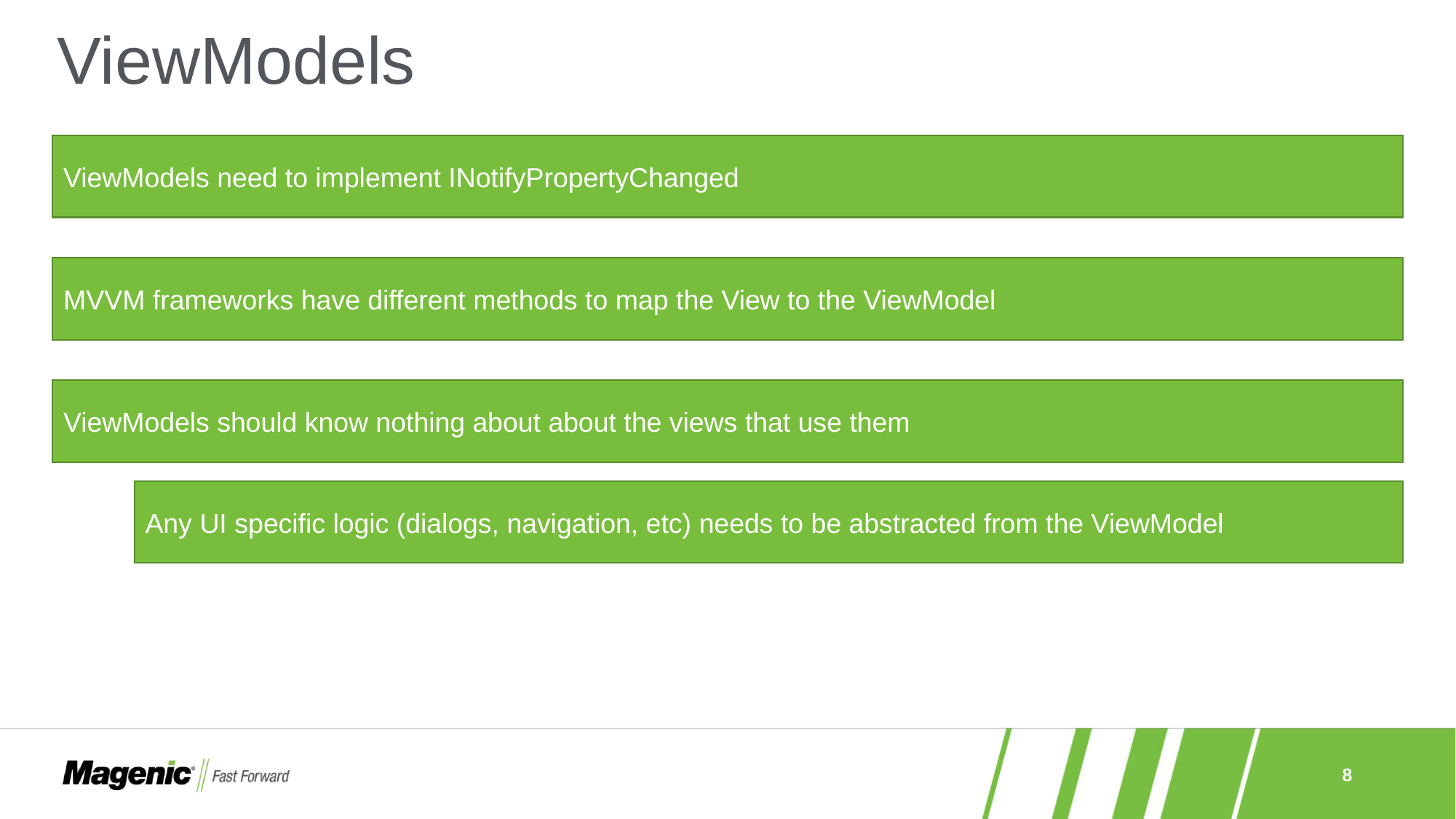

# ViewModels
ViewModels need to implement INotifyPropertyChanged
MVVM frameworks have different methods to map the View to the ViewModel
ViewModels should know nothing about about the views that use them
Any UI specific logic (dialogs, navigation, etc) needs to be abstracted from the ViewModel